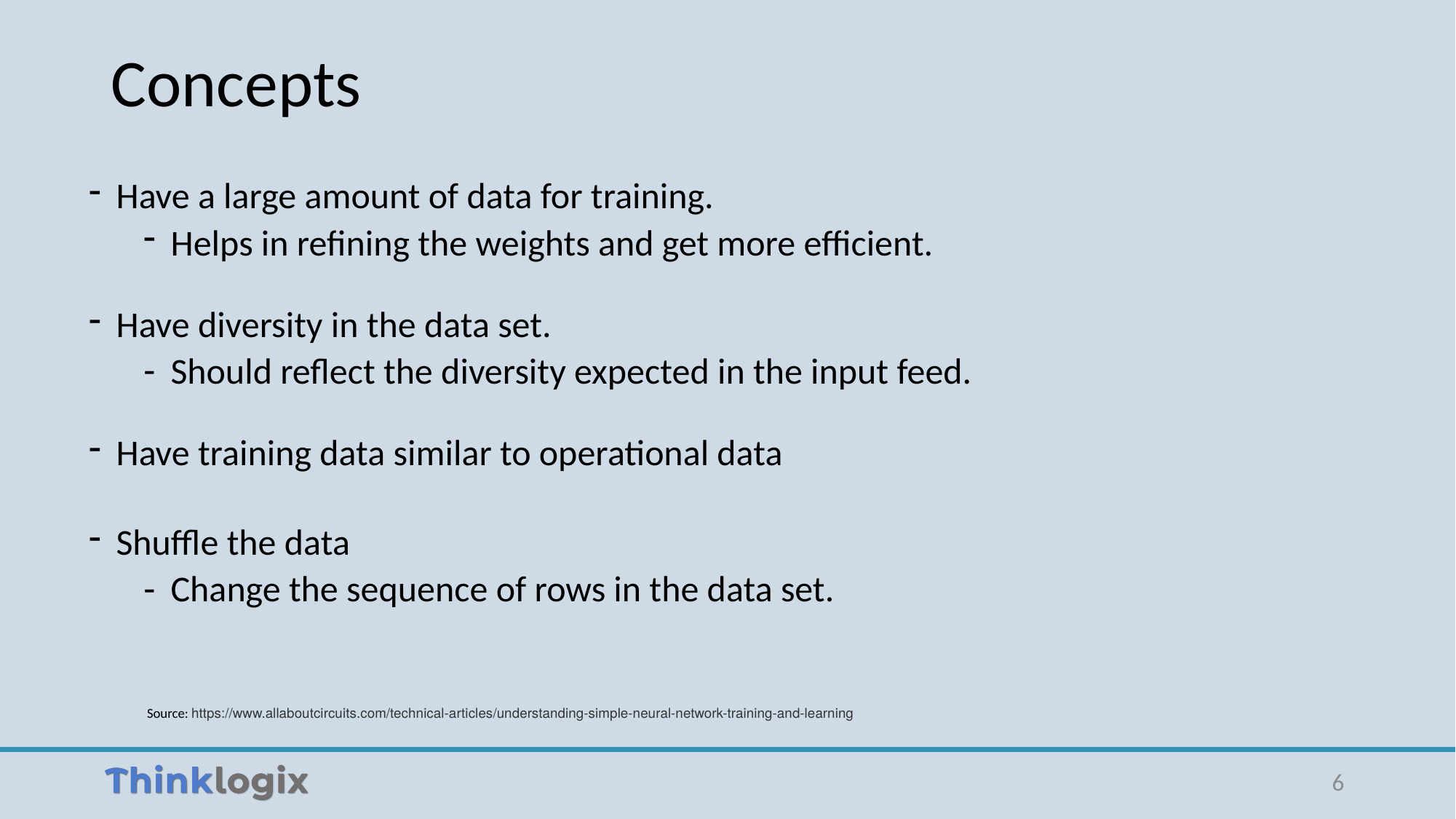

# Concepts
Have a large amount of data for training.
Helps in refining the weights and get more efficient.

Have diversity in the data set.
Should reflect the diversity expected in the input feed.

Have training data similar to operational data

Shuffle the data
Change the sequence of rows in the data set.

Source: https://www.allaboutcircuits.com/technical-articles/understanding-simple-neural-network-training-and-learning
6